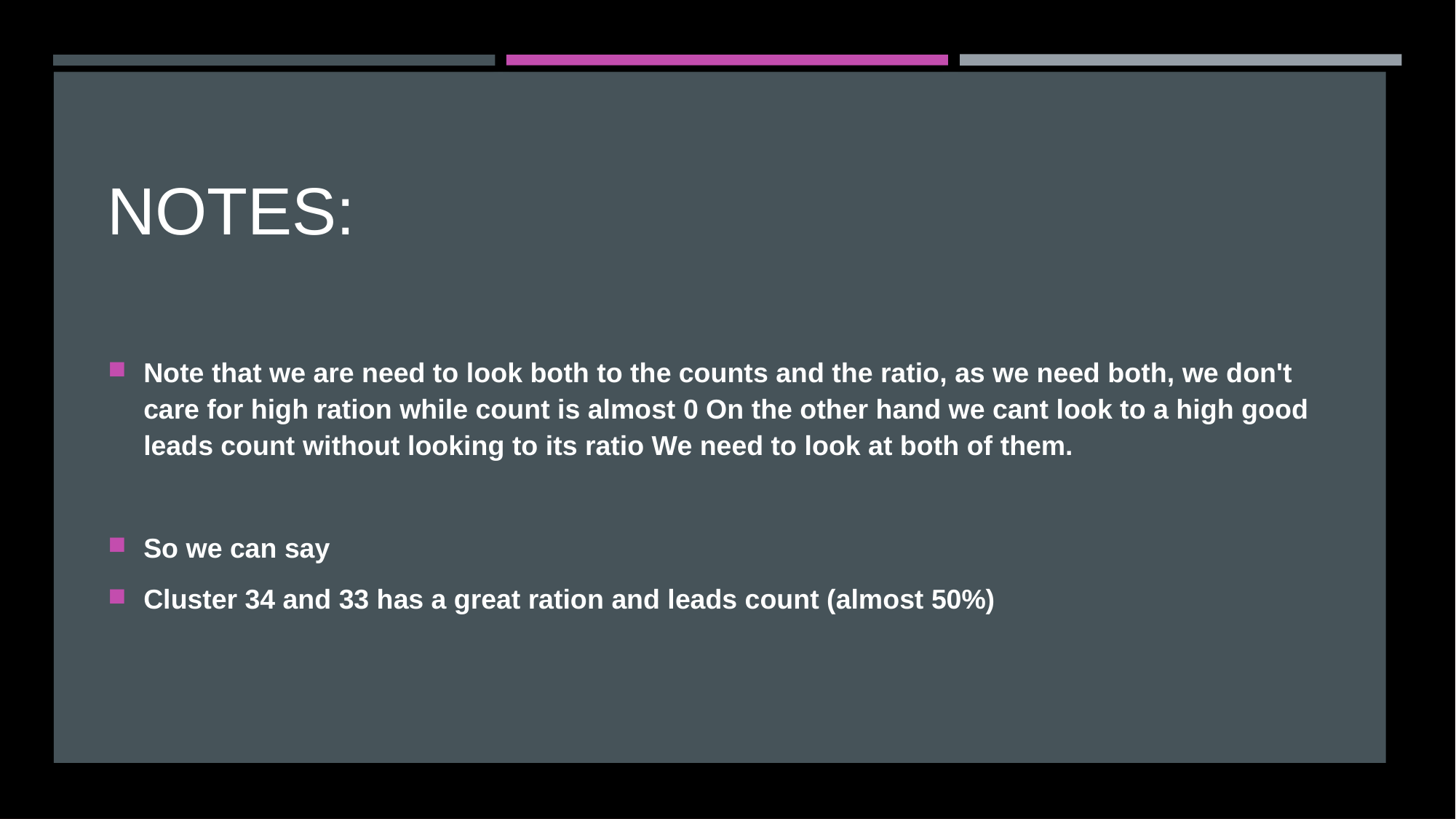

Notes:
Note that we are need to look both to the counts and the ratio, as we need both, we don't care for high ration while count is almost 0 On the other hand we cant look to a high good leads count without looking to its ratio We need to look at both of them.

So we can say
Cluster 34 and 33 has a great ration and leads count (almost 50%)